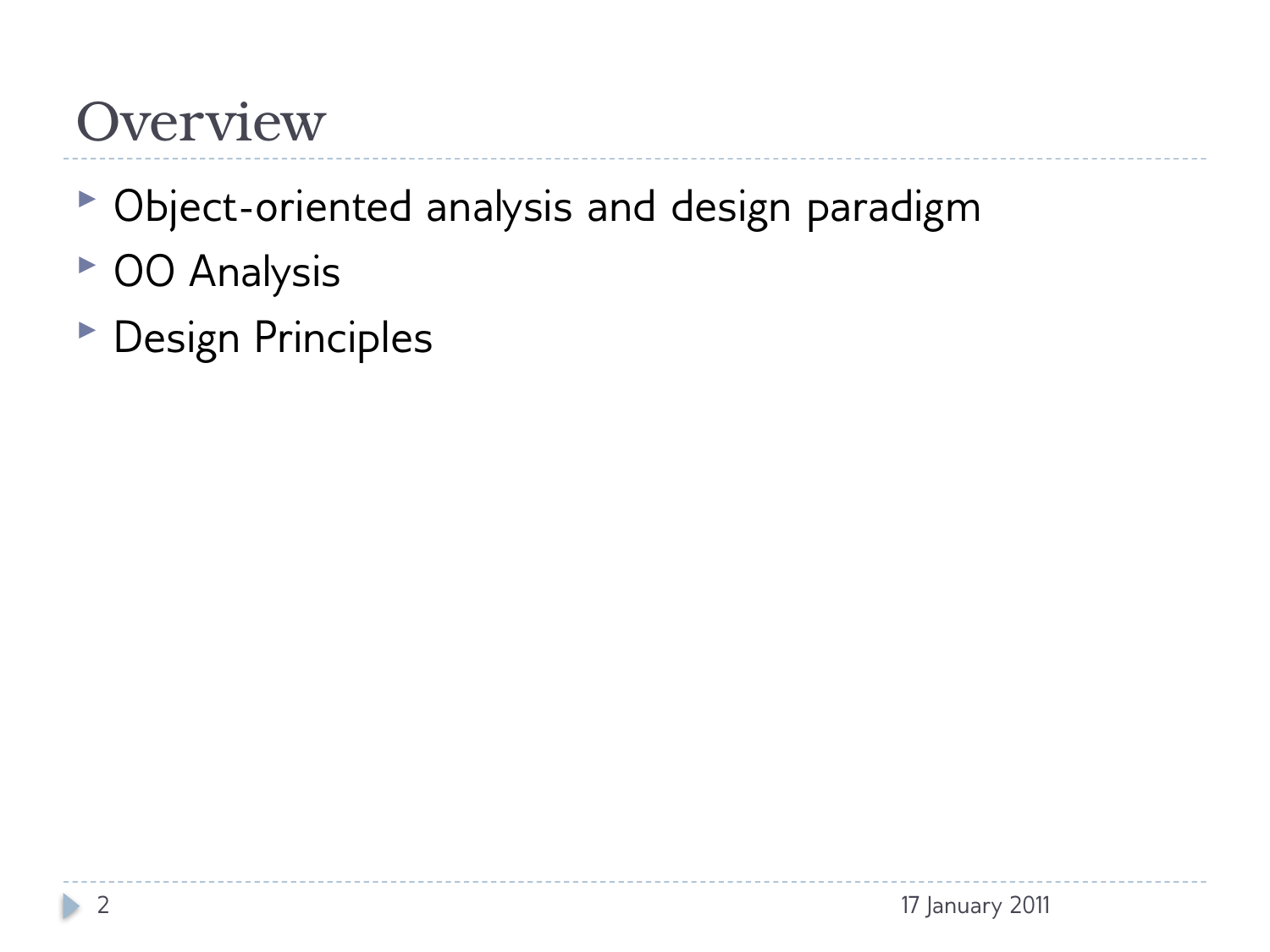

# Overview
Object-oriented analysis and design paradigm
OO Analysis
Design Principles
2
17 January 2011